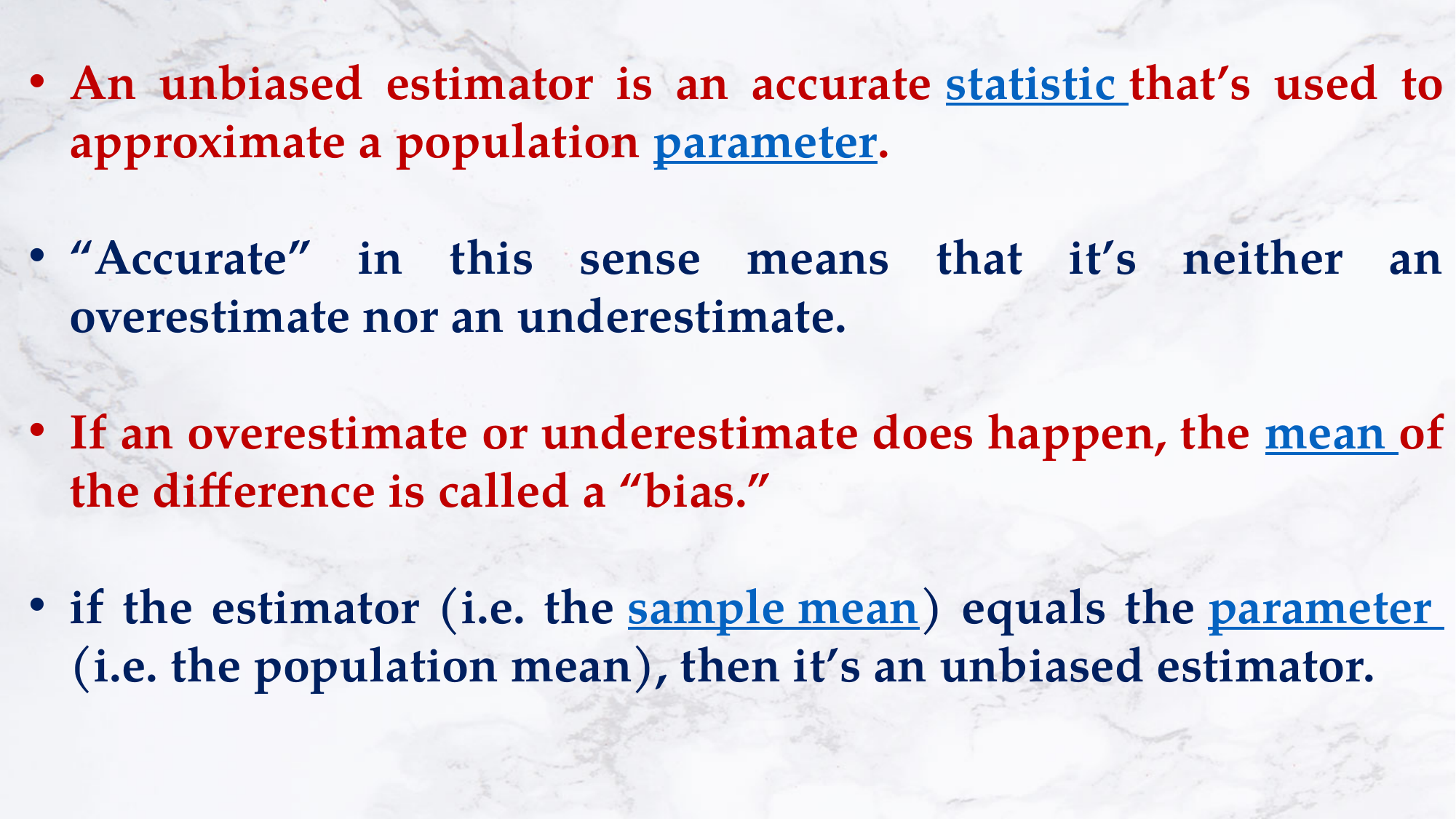

An unbiased estimator is an accurate statistic that’s used to approximate a population parameter.

“Accurate” in this sense means that it’s neither an overestimate nor an underestimate.

If an overestimate or underestimate does happen, the mean of the difference is called a “bias.”

if the estimator (i.e. the sample mean) equals the parameter (i.e. the population mean), then it’s an unbiased estimator.